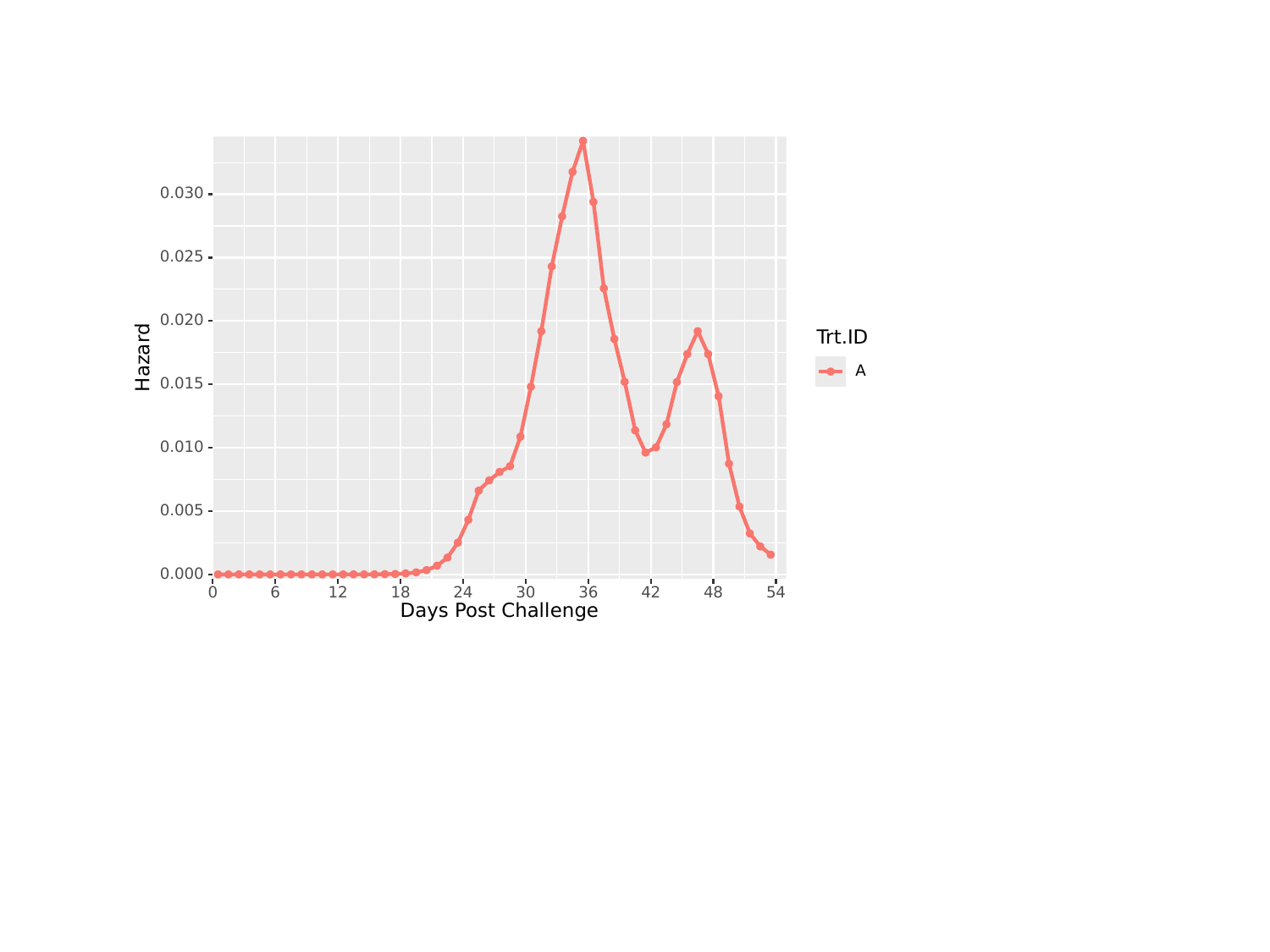

#

0.030

0.025

0.020

Trt.ID

Hazard

A

0.015

0.010

0.005

0.000

0
6
18
30
36
48
54
12
24
42
Days Post Challenge